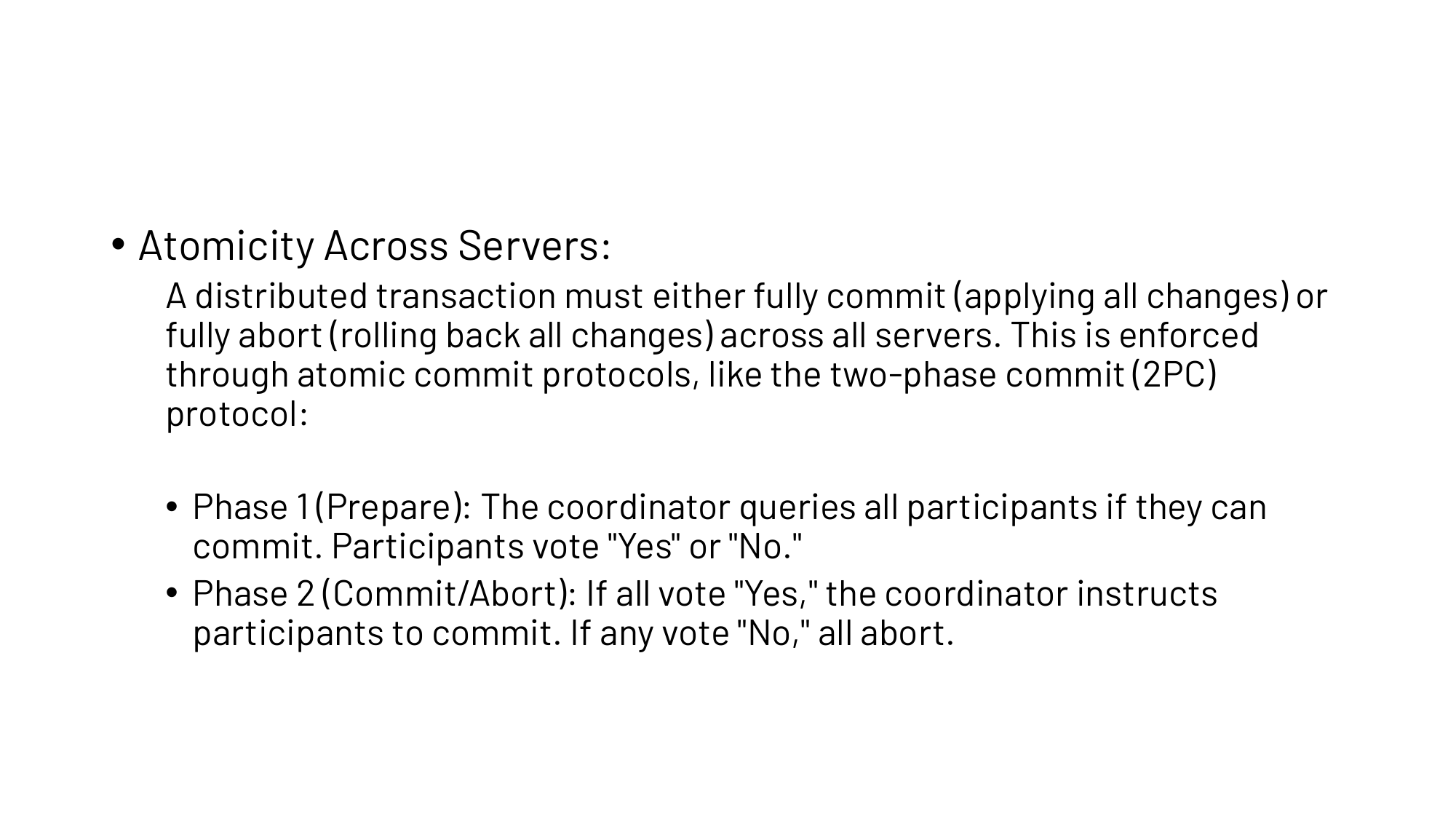

#
Atomicity Across Servers:
A distributed transaction must either fully commit (applying all changes) or fully abort (rolling back all changes) across all servers. This is enforced through atomic commit protocols, like the two-phase commit (2PC) protocol:

Phase 1 (Prepare): The coordinator queries all participants if they can commit. Participants vote "Yes" or "No."
Phase 2 (Commit/Abort): If all vote "Yes," the coordinator instructs participants to commit. If any vote "No," all abort.